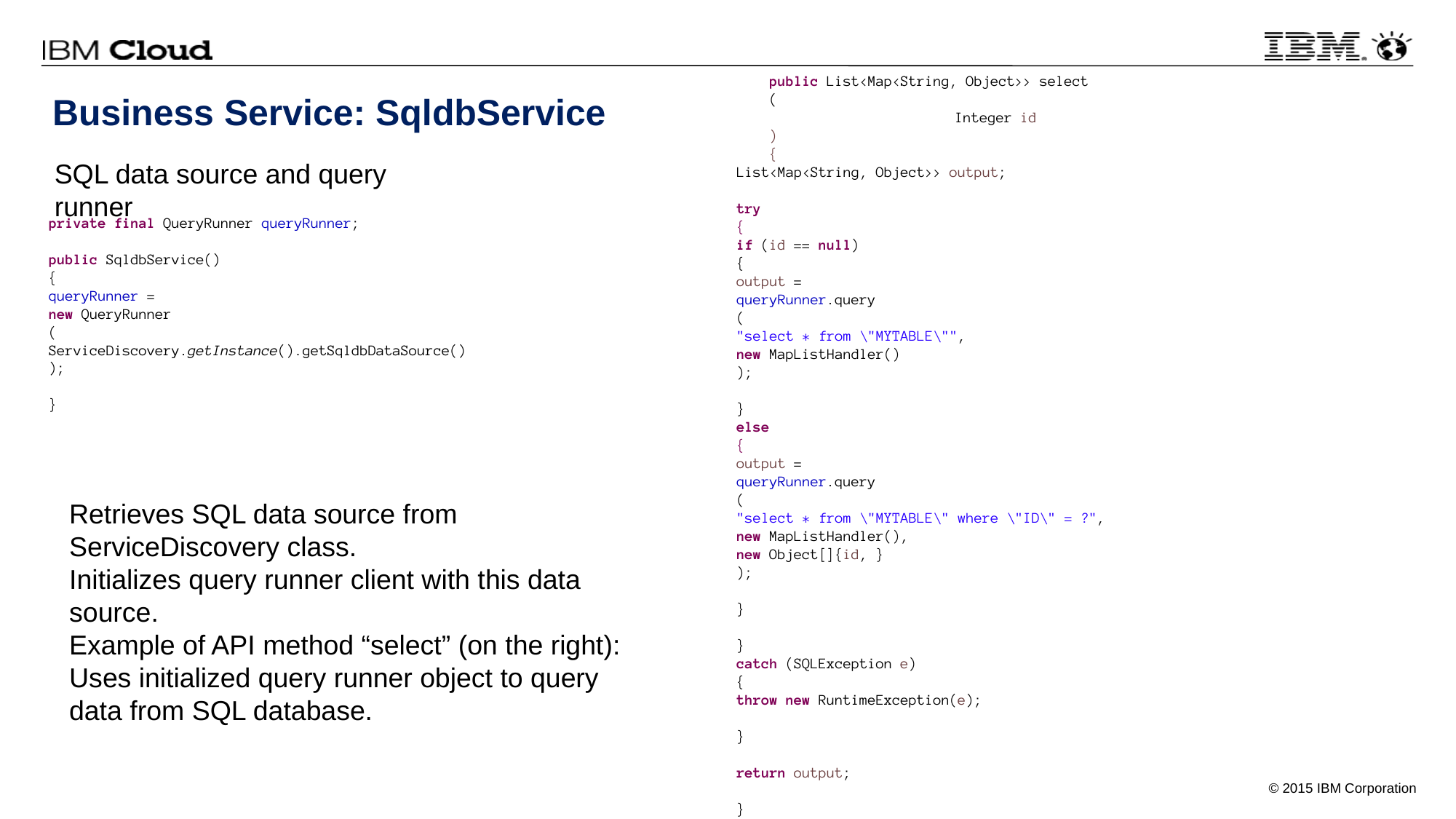

public List<Map<String, Object>> select
    (
    		Integer id
    )
    {
List<Map<String, Object>> output;

try
{
if (id == null)
{
output =
queryRunner.query
(
"select * from \"MYTABLE\"",
new MapListHandler()
);

}
else
{
output =
queryRunner.query
(
"select * from \"MYTABLE\" where \"ID\" = ?",
new MapListHandler(),
new Object[]{id, }
);

}

}
catch (SQLException e)
{
throw new RuntimeException(e);

}

return output;

}

Business Service: SqldbService
SQL data source and query runner

private final QueryRunner queryRunner;

public SqldbService()
{
queryRunner =
new QueryRunner
(
ServiceDiscovery.getInstance().getSqldbDataSource()
);

}

Retrieves SQL data source from ServiceDiscovery class.
Initializes query runner client with this data source.
Example of API method “select” (on the right):
Uses initialized query runner object to query data from SQL database.